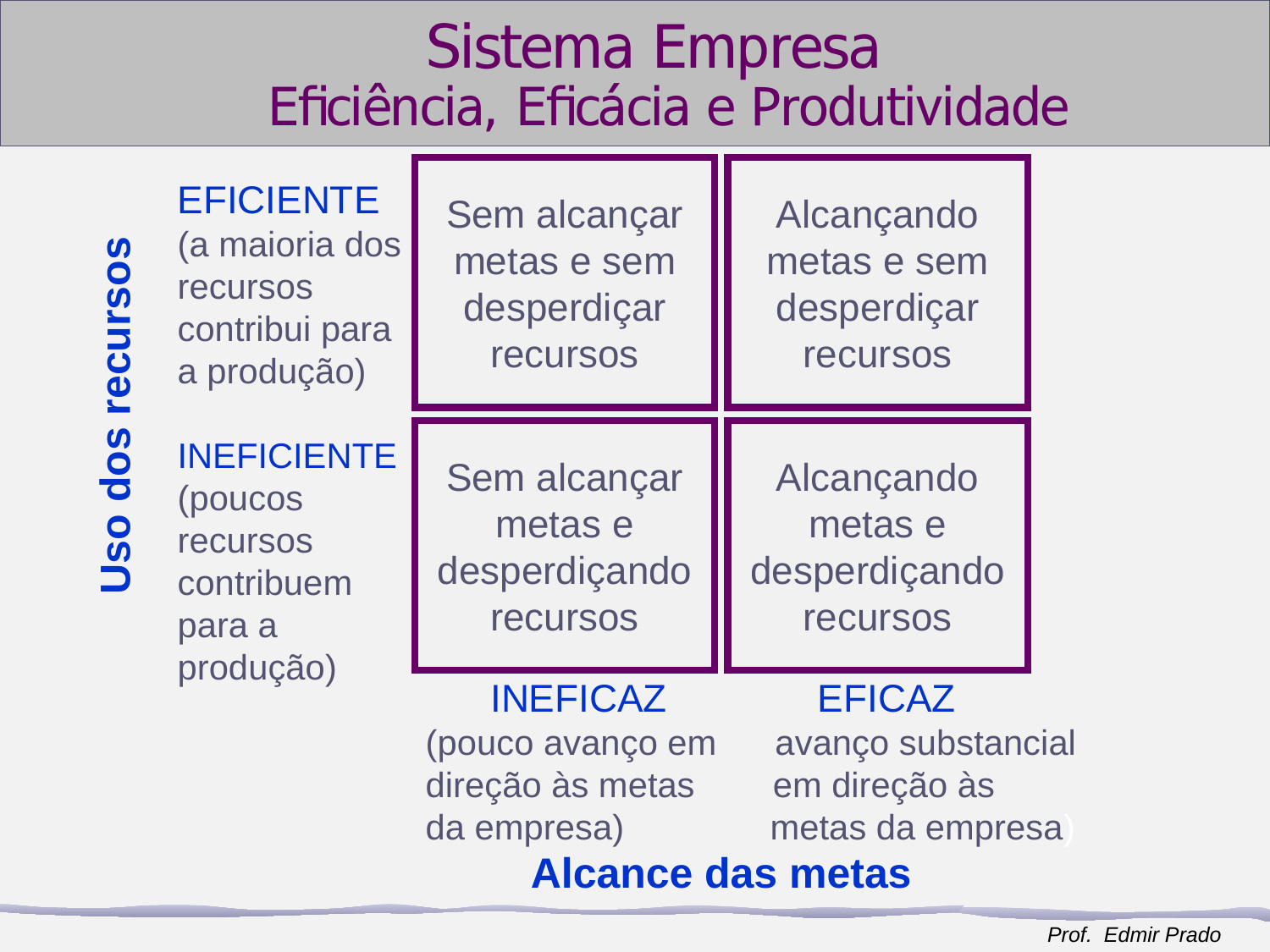

# Sistema Empresa
Eficiência, Eficácia e Produtividade
Sem alcançar
metas e sem
desperdiçar
recursos
Alcançando
metas e sem
desperdiçar
recursos
EFICIENTE (a maioria dos recursos contribui para a produção)

INEFICIENTE
(poucos recursos contribuem para a produção)
Uso dos recursos
Sem alcançar
metas e
desperdiçando
recursos
Alcançando
metas e
desperdiçando
recursos
      INEFICAZ              EFICAZ
(pouco avanço em      avanço substancial
direção às metas        em direção às
da empresa)               metas da empresa)
Alcance das metas